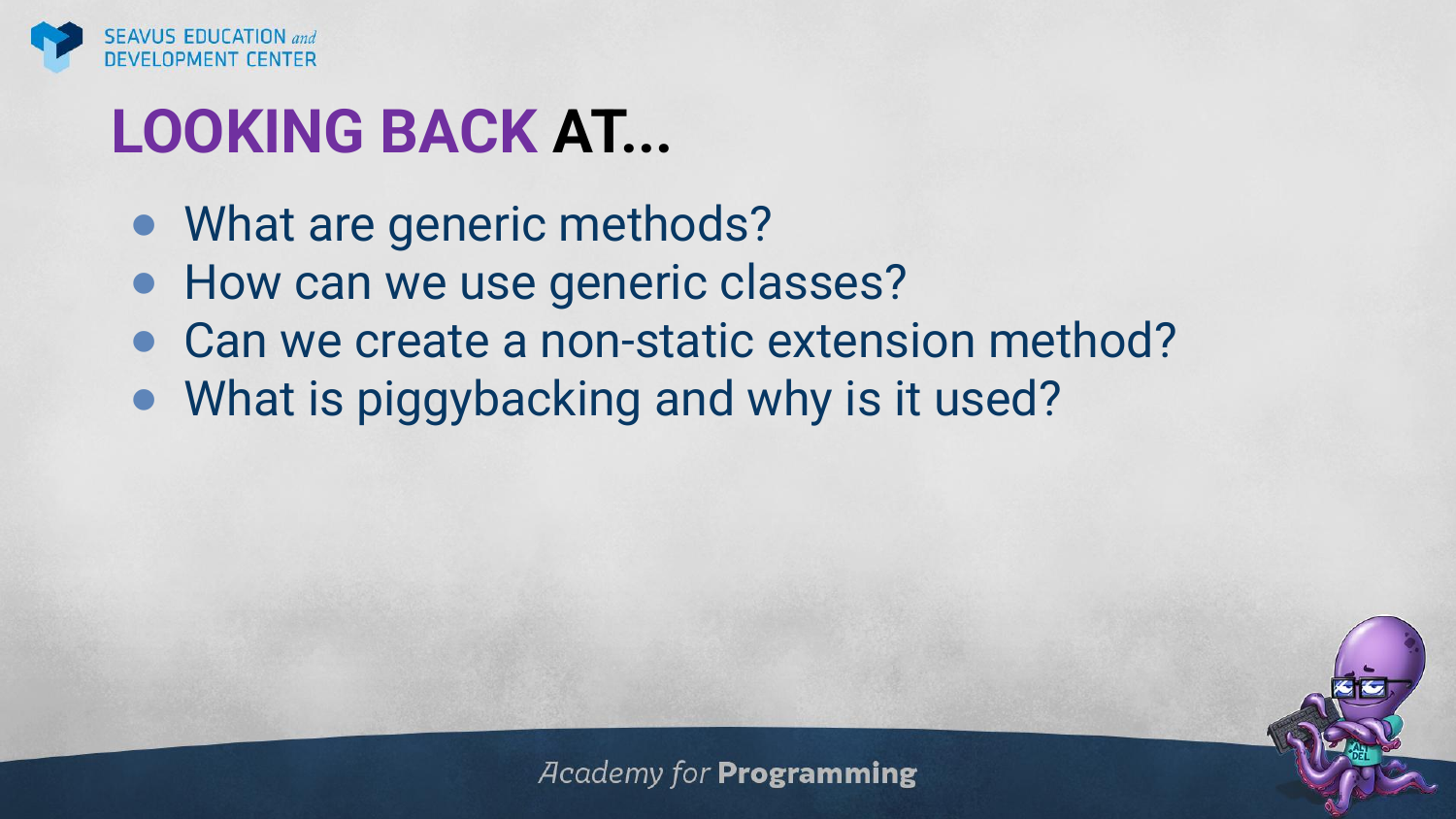

# LOOKING BACK AT...
What are generic methods?
How can we use generic classes?
Can we create a non-static extension method?
What is piggybacking and why is it used?